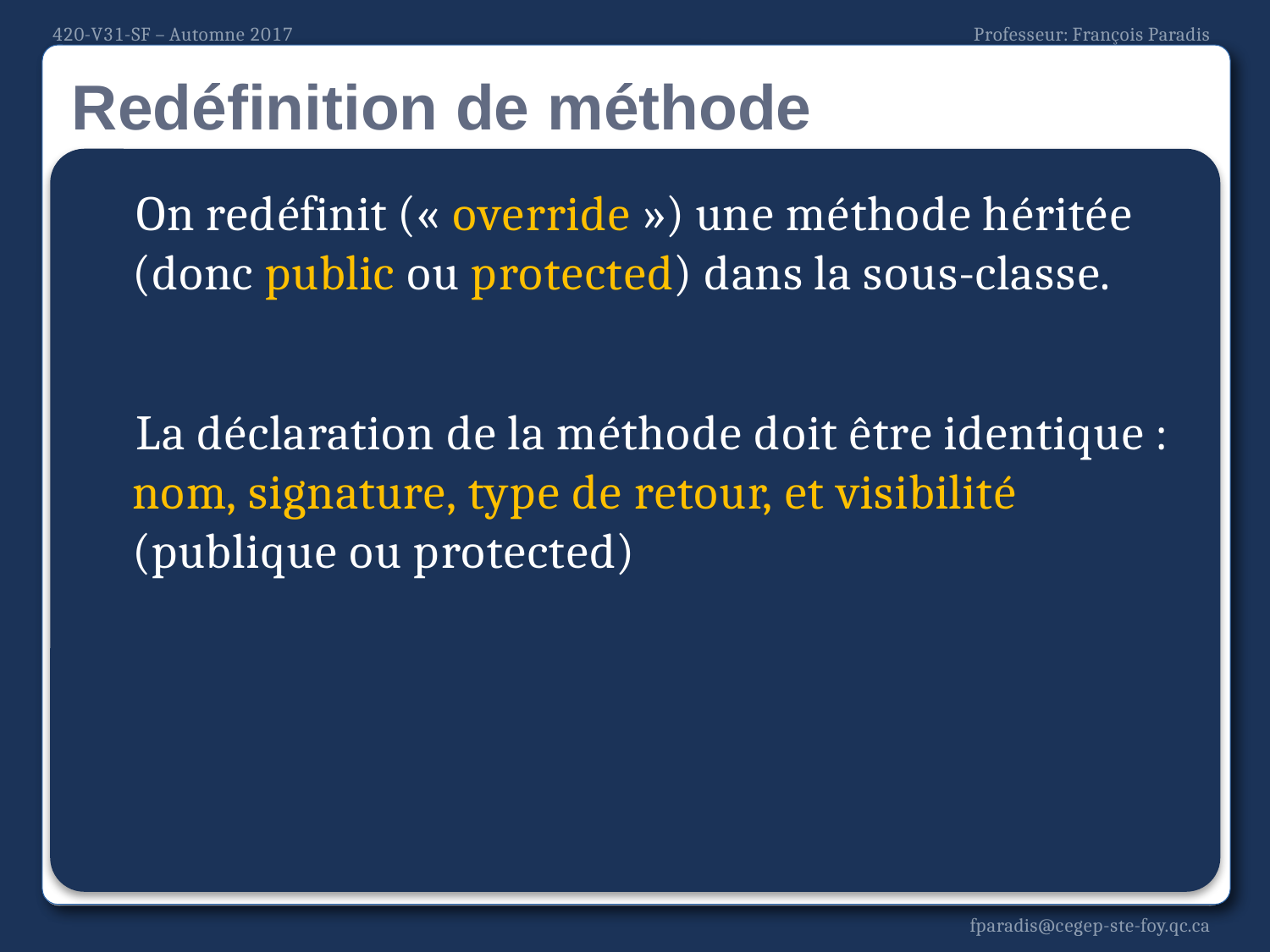

# Redéfinition de méthode
On redéfinit (« override ») une méthode héritée (donc public ou protected) dans la sous-classe.

La déclaration de la méthode doit être identique : nom, signature, type de retour, et visibilité (publique ou protected)